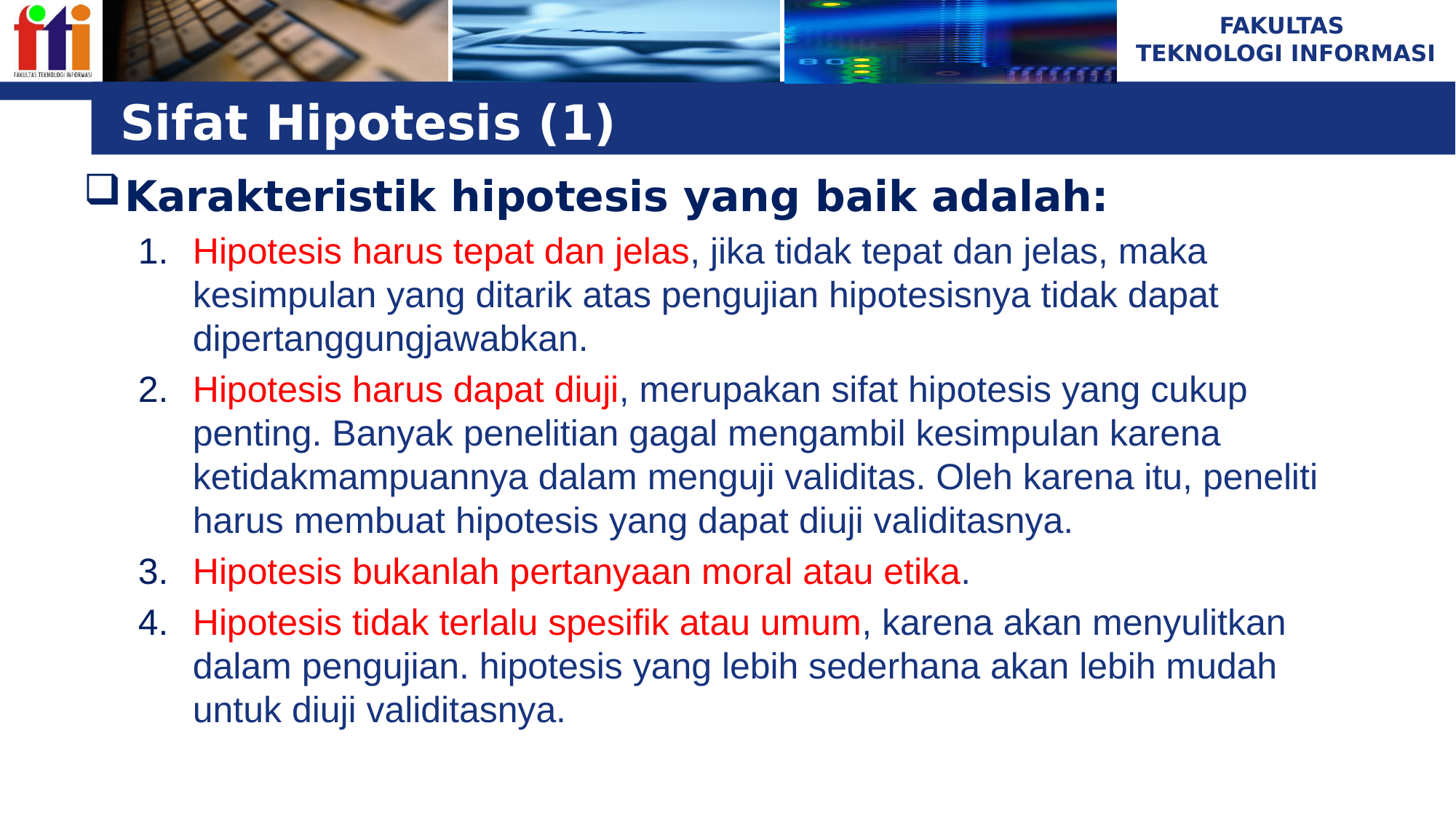

# Sifat Hipotesis (1)
Karakteristik hipotesis yang baik adalah:
Hipotesis harus tepat dan jelas, jika tidak tepat dan jelas, maka kesimpulan yang ditarik atas pengujian hipotesisnya tidak dapat dipertanggungjawabkan.
Hipotesis harus dapat diuji, merupakan sifat hipotesis yang cukup penting. Banyak penelitian gagal mengambil kesimpulan karena ketidakmampuannya dalam menguji validitas. Oleh karena itu, peneliti harus membuat hipotesis yang dapat diuji validitasnya.
Hipotesis bukanlah pertanyaan moral atau etika.
Hipotesis tidak terlalu spesifik atau umum, karena akan menyulitkan dalam pengujian. hipotesis yang lebih sederhana akan lebih mudah untuk diuji validitasnya.